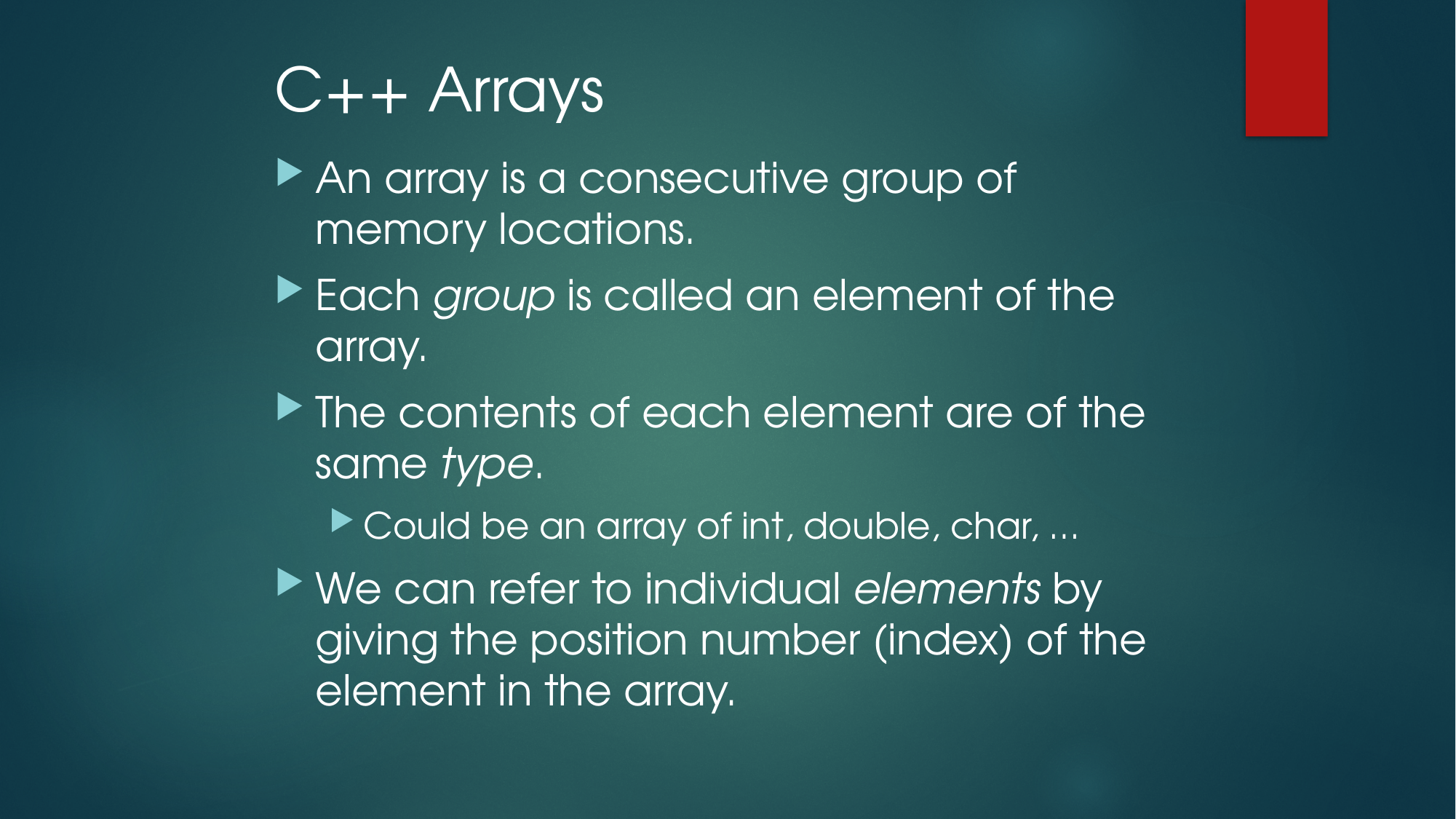

# C++ Arrays
An array is a consecutive group of memory locations.
Each group is called an element of the array.
The contents of each element are of the same type.
Could be an array of int, double, char, …
We can refer to individual elements by giving the position number (index) of the element in the array.